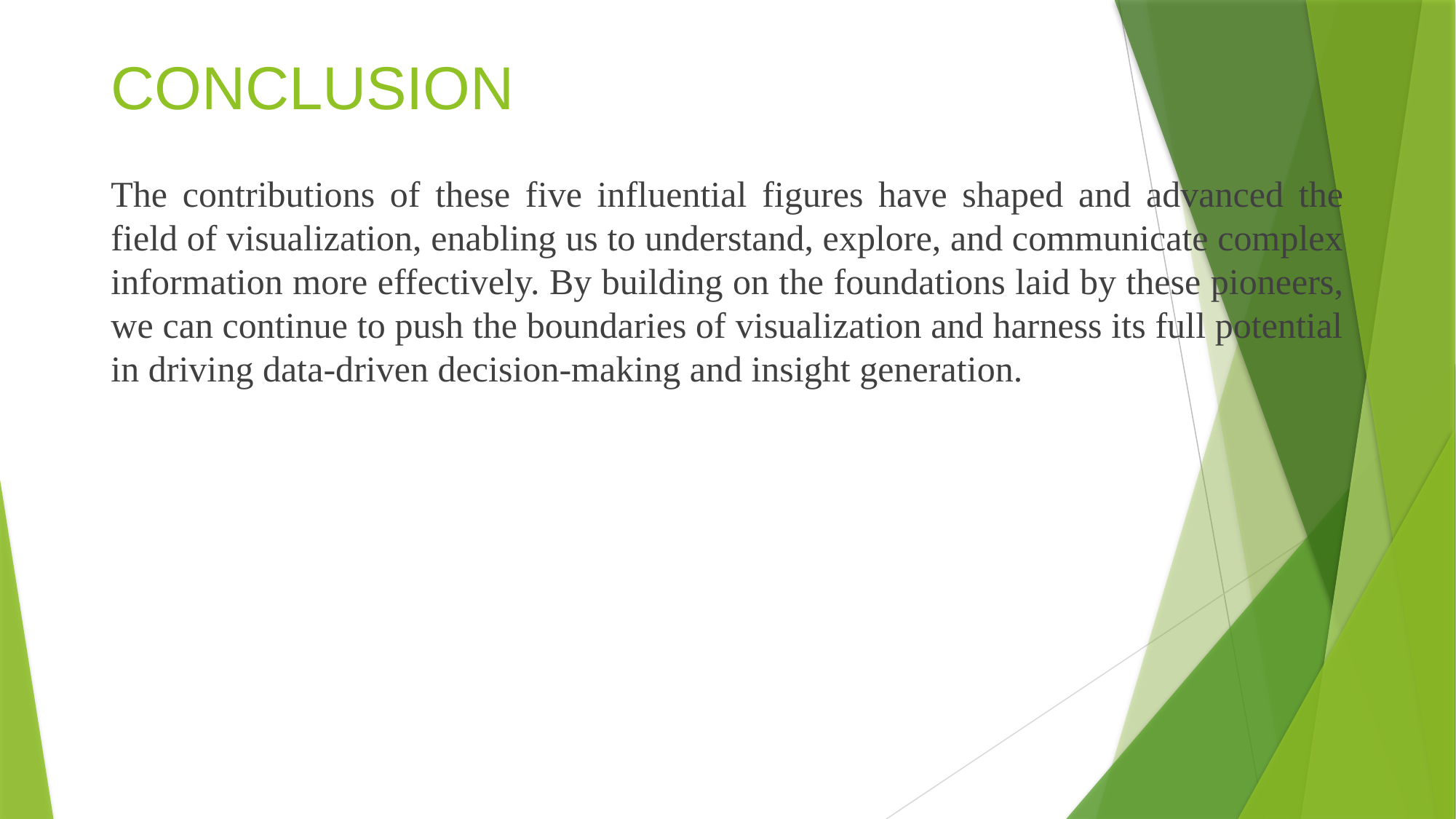

# CONCLUSION
The contributions of these five influential figures have shaped and advanced the field of visualization, enabling us to understand, explore, and communicate complex information more effectively. By building on the foundations laid by these pioneers, we can continue to push the boundaries of visualization and harness its full potential in driving data-driven decision-making and insight generation.